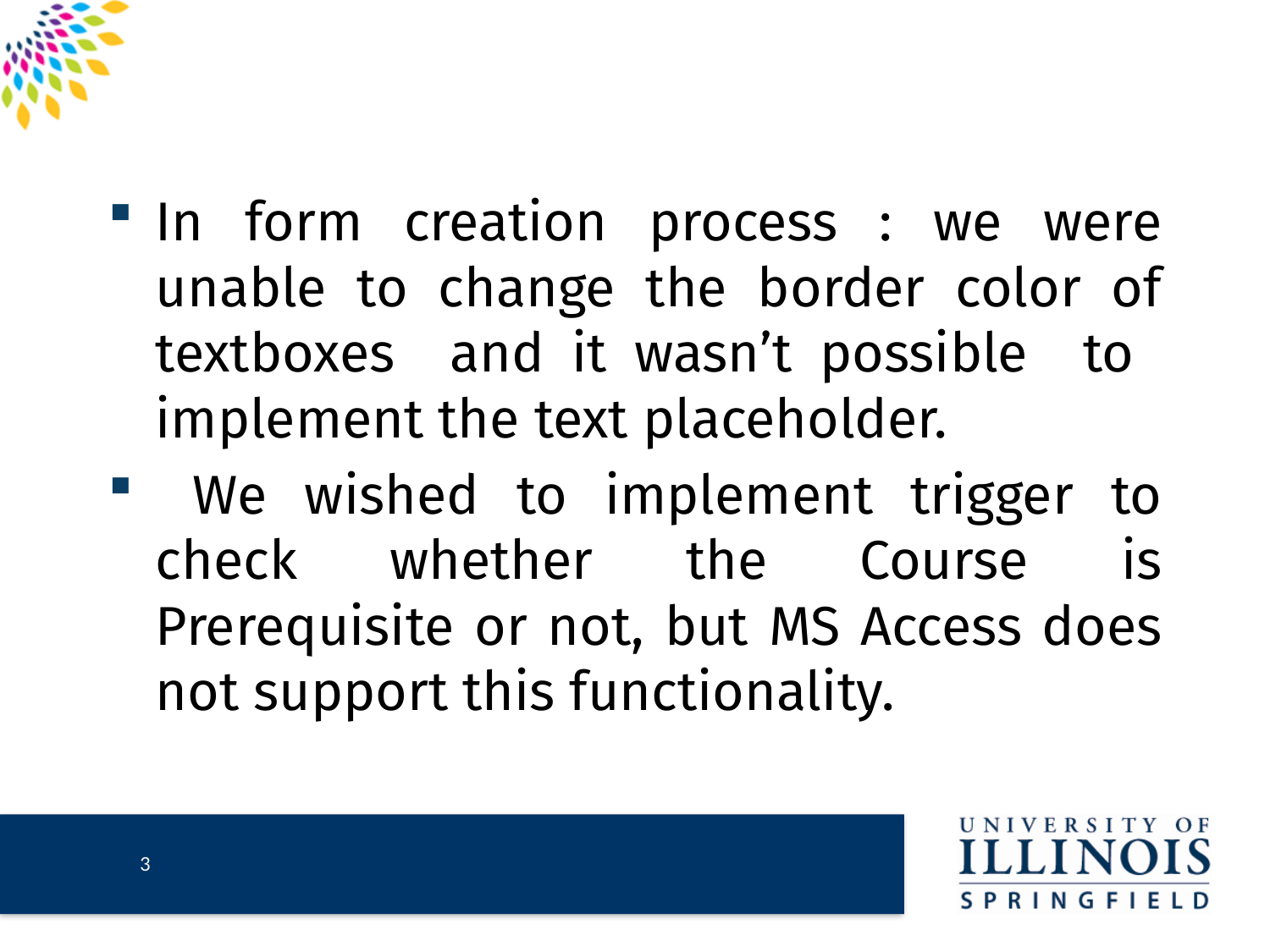

In form creation process : we were unable to change the border color of textboxes  and it wasn’t possible  to  implement the text placeholder.
 We wished to implement trigger to check whether the Course is Prerequisite or not, but MS Access does not support this functionality.

3